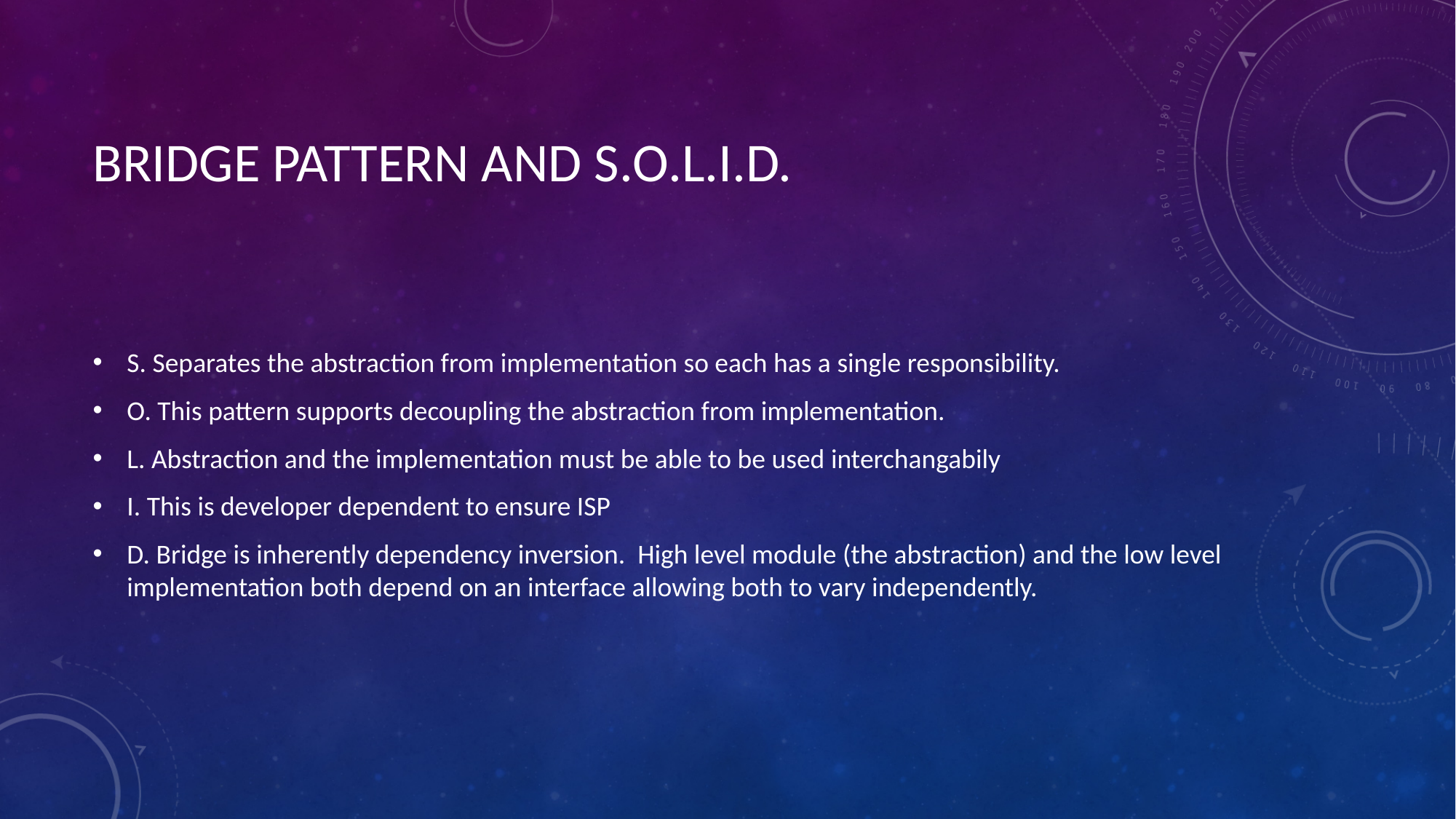

# BRIDGE pattern and S.O.L.I.D.
S. Separates the abstraction from implementation so each has a single responsibility.
O. This pattern supports decoupling the abstraction from implementation.
L. Abstraction and the implementation must be able to be used interchangabily
I. This is developer dependent to ensure ISP
D. Bridge is inherently dependency inversion.  High level module (the abstraction) and the low level implementation both depend on an interface allowing both to vary independently.